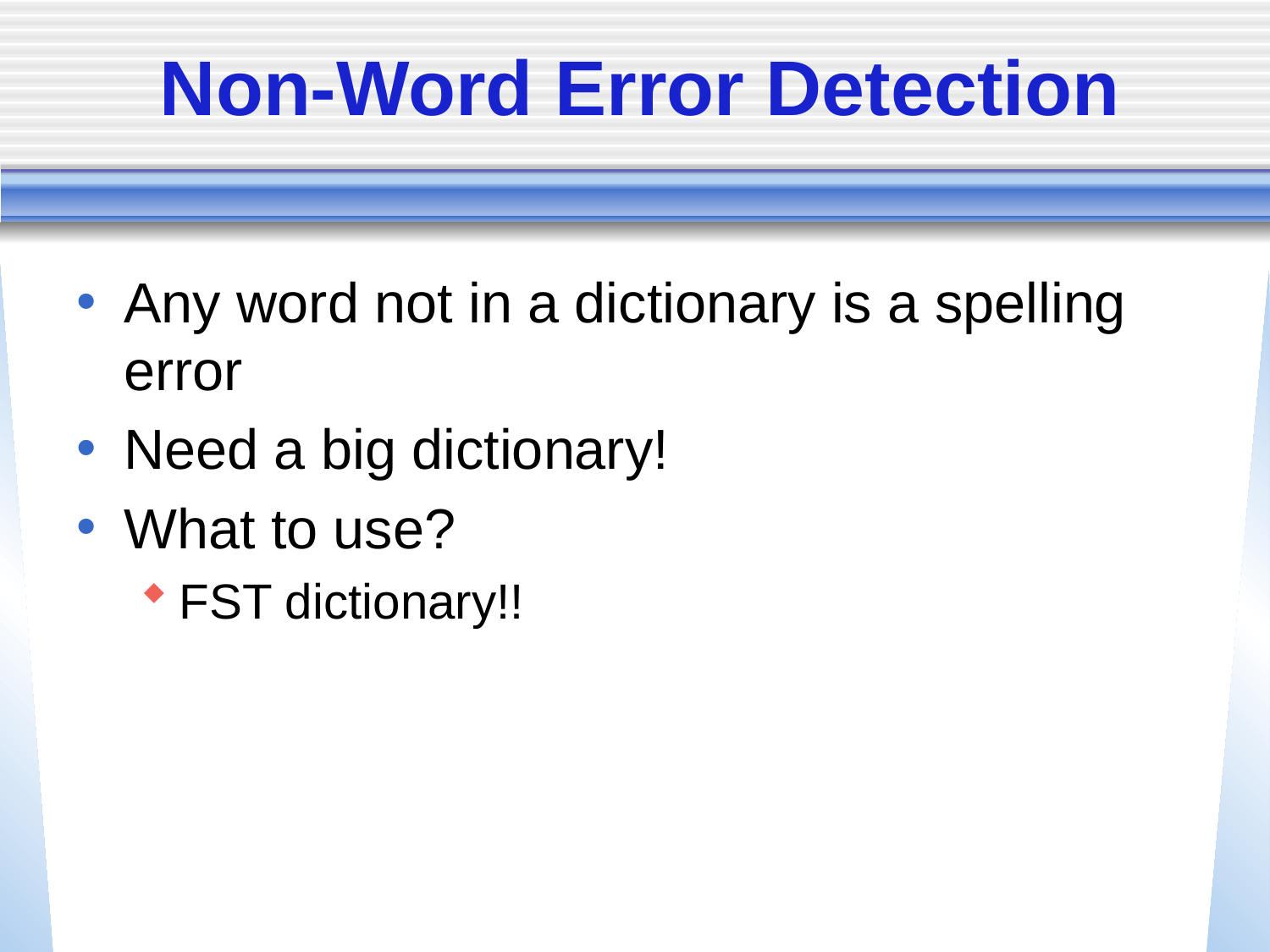

# Non-Word Error Detection
Any word not in a dictionary is a spelling error
Need a big dictionary!
What to use?
FST dictionary!!